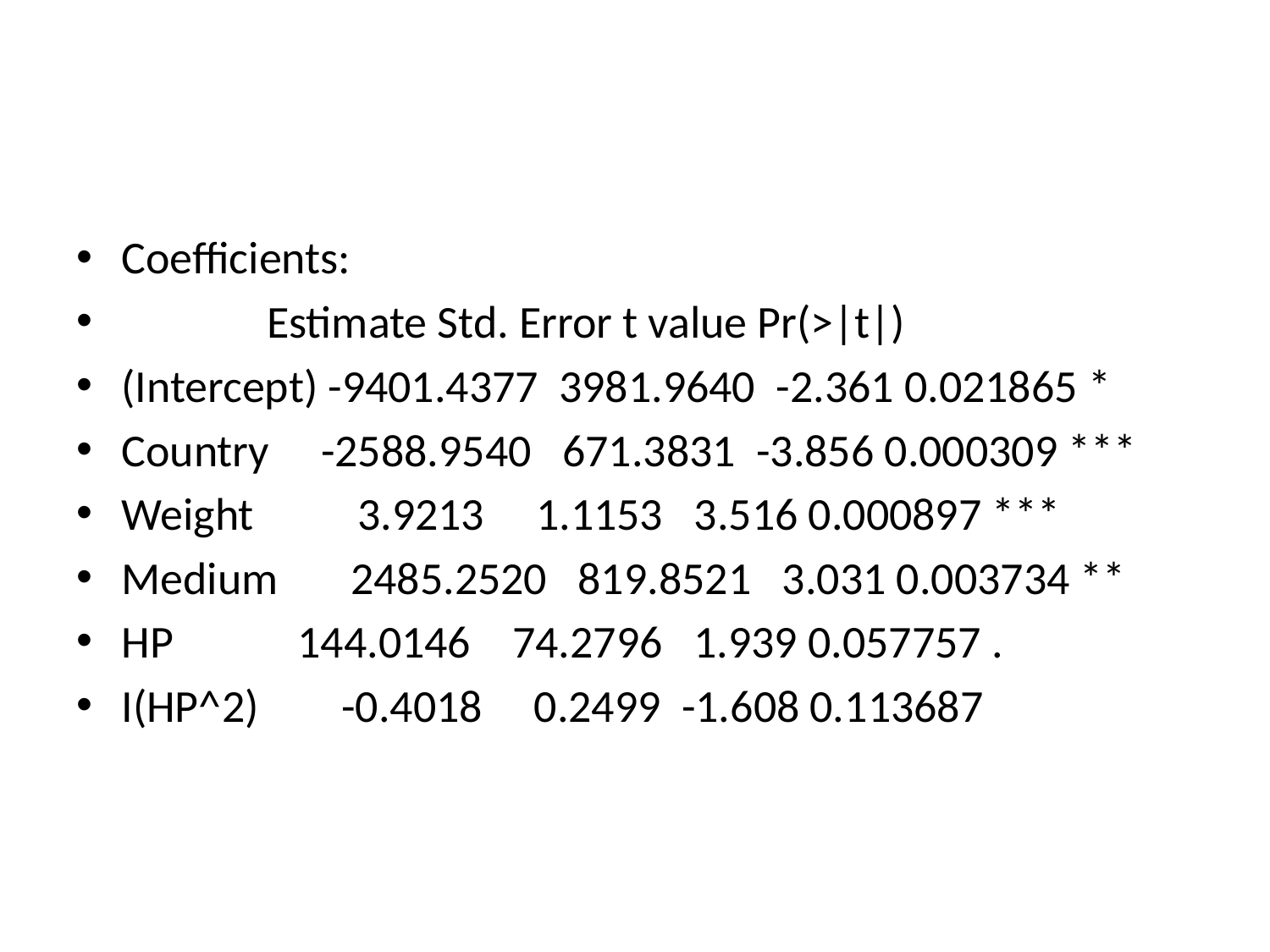

#
Coefficients:
              Estimate Std. Error t value Pr(>|t|)
(Intercept) -9401.4377  3981.9640  -2.361 0.021865 *
Country     -2588.9540   671.3831  -3.856 0.000309 ***
Weight          3.9213     1.1153   3.516 0.000897 ***
Medium       2485.2520   819.8521   3.031 0.003734 **
HP            144.0146    74.2796   1.939 0.057757 .
I(HP^2)        -0.4018     0.2499  -1.608 0.113687